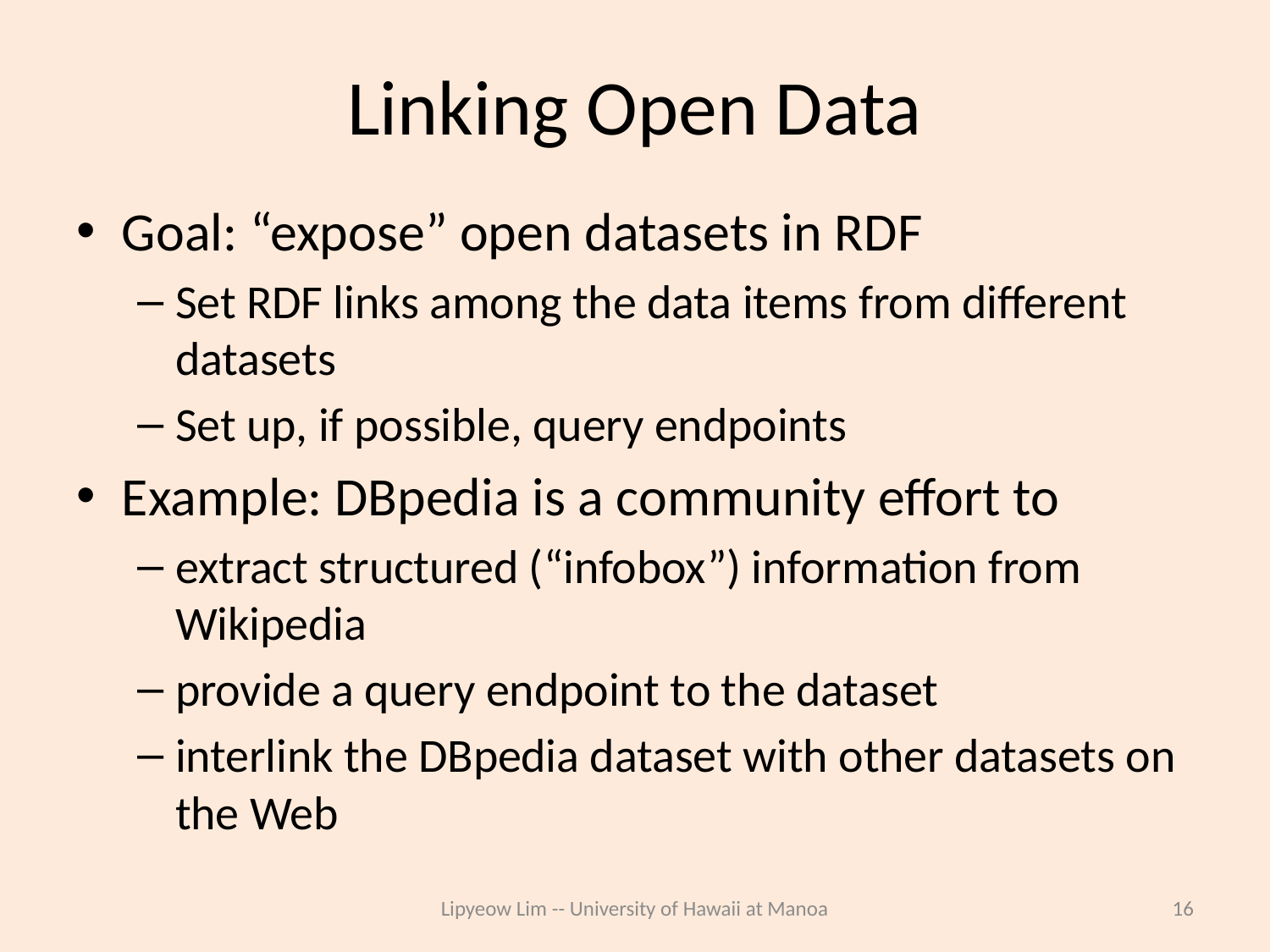

# Linking Open Data
Goal: “expose” open datasets in RDF
Set RDF links among the data items from different datasets
Set up, if possible, query endpoints
Example: DBpedia is a community effort to
extract structured (“infobox”) information from Wikipedia
provide a query endpoint to the dataset
interlink the DBpedia dataset with other datasets on the Web

Lipyeow Lim -- University of Hawaii at Manoa
16